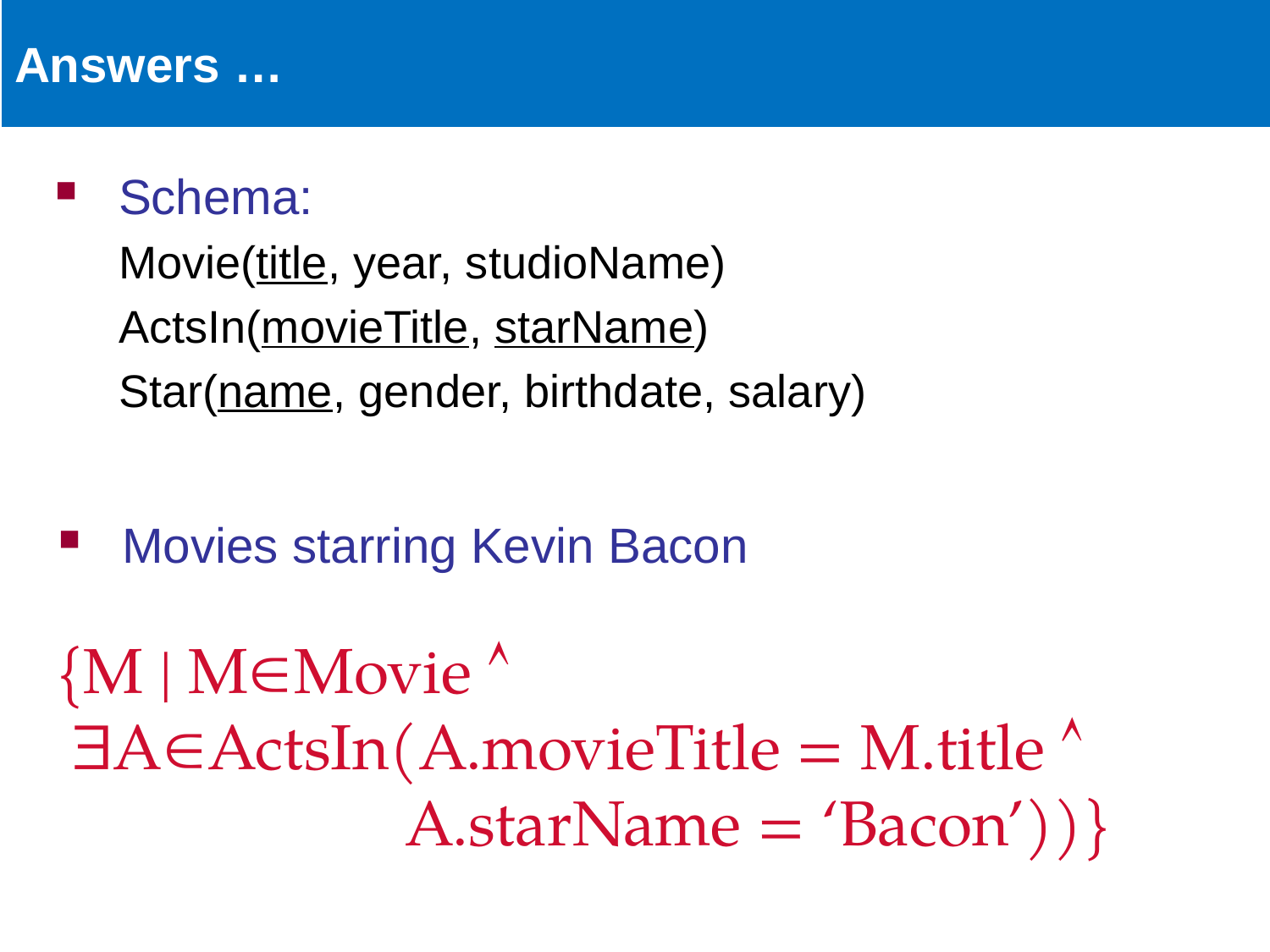

# Answers …
Schema:
Movie(title, year, studioName)
ActsIn(movieTitle, starName)
Star(name, gender, birthdate, salary)
Movies starring Kevin Bacon

{M | M∈Movie ∧
 ∃A∈ActsIn(A.movieTitle = M.title ∧ 		      A.starName = ‘Bacon’))}